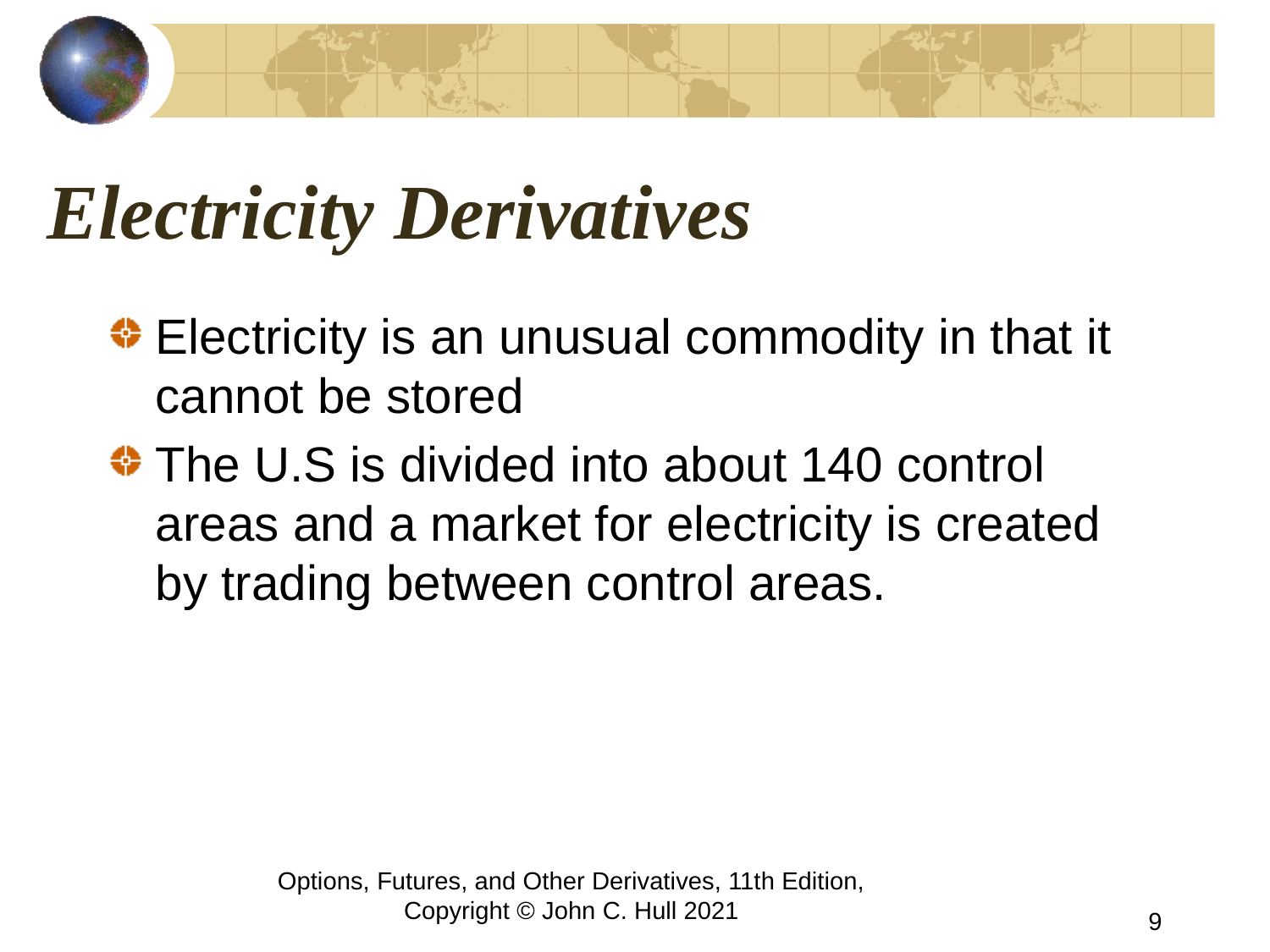

# Electricity Derivatives
Electricity is an unusual commodity in that it cannot be stored
The U.S is divided into about 140 control areas and a market for electricity is created by trading between control areas.

Options, Futures, and Other Derivatives, 11th Edition, Copyright © John C. Hull 2021
9